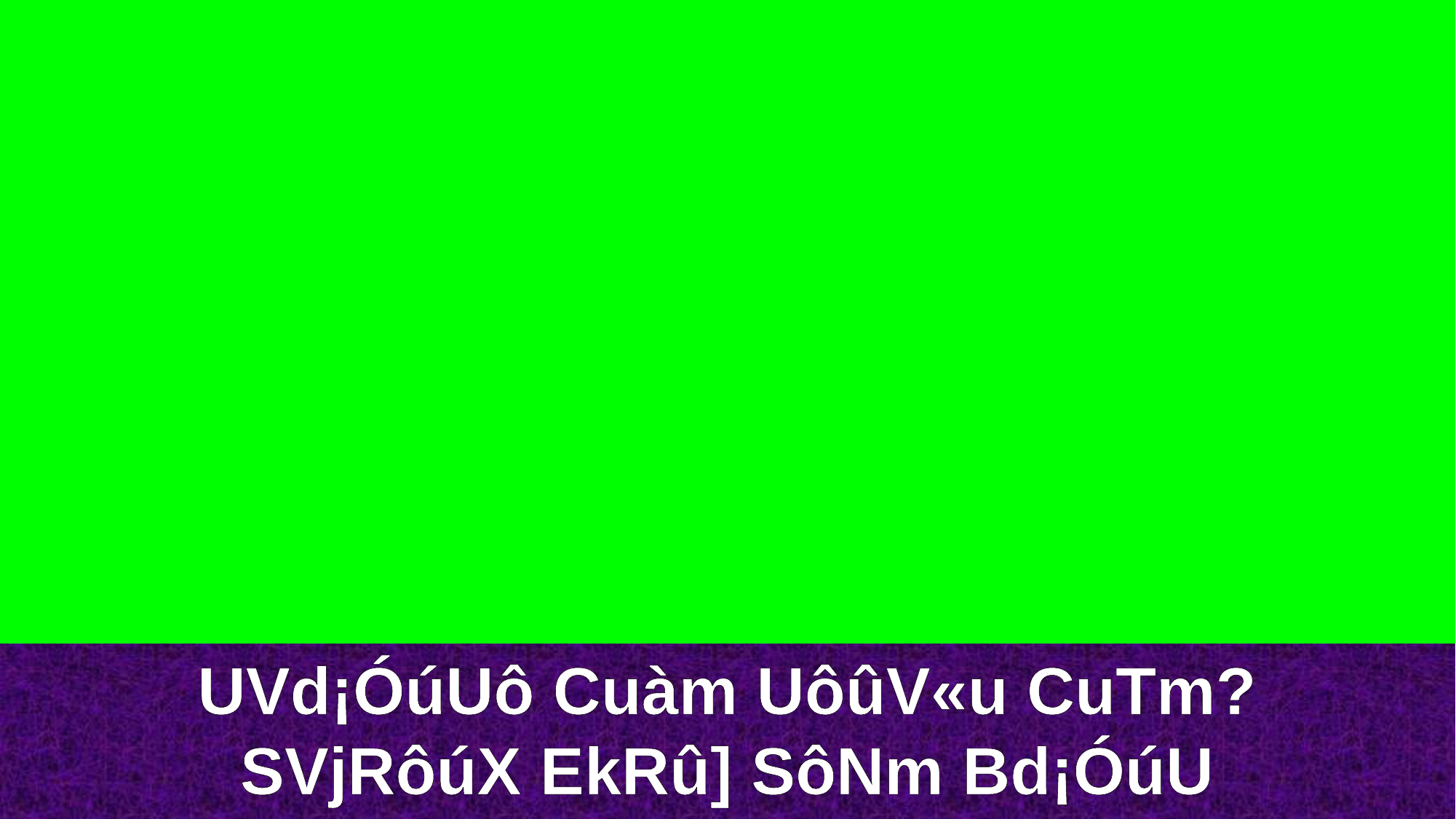

UVd¡ÓúUô Cuàm UôûV«u CuTm? SVjRôúX EkRû] SôNm Bd¡ÓúU